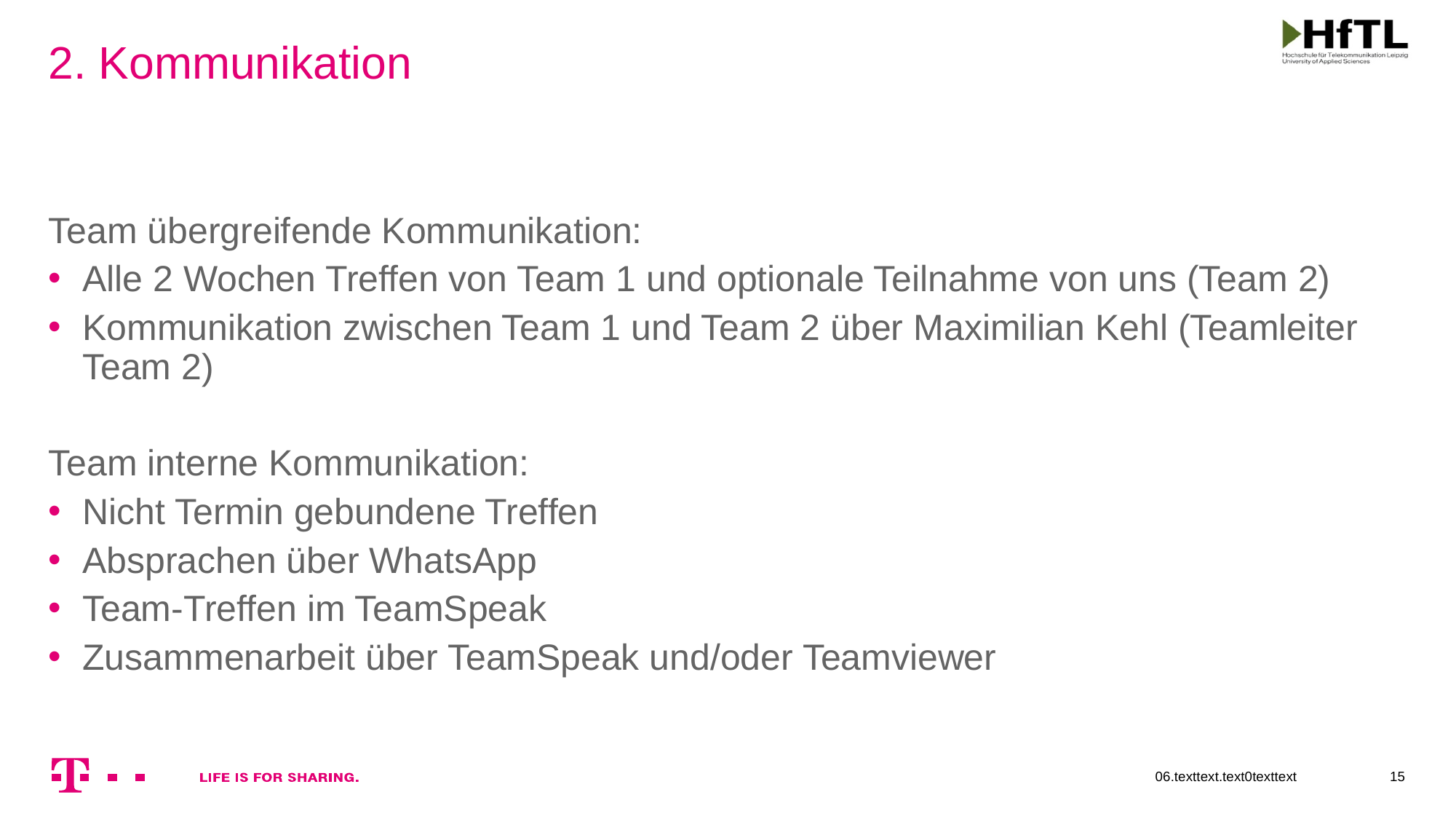

# 2. Kommunikation
Team übergreifende Kommunikation:
Alle 2 Wochen Treffen von Team 1 und optionale Teilnahme von uns (Team 2)
Kommunikation zwischen Team 1 und Team 2 über Maximilian Kehl (Teamleiter Team 2)

Team interne Kommunikation:
Nicht Termin gebundene Treffen
Absprachen über WhatsApp
Team-Treffen im TeamSpeak
Zusammenarbeit über TeamSpeak und/oder Teamviewer